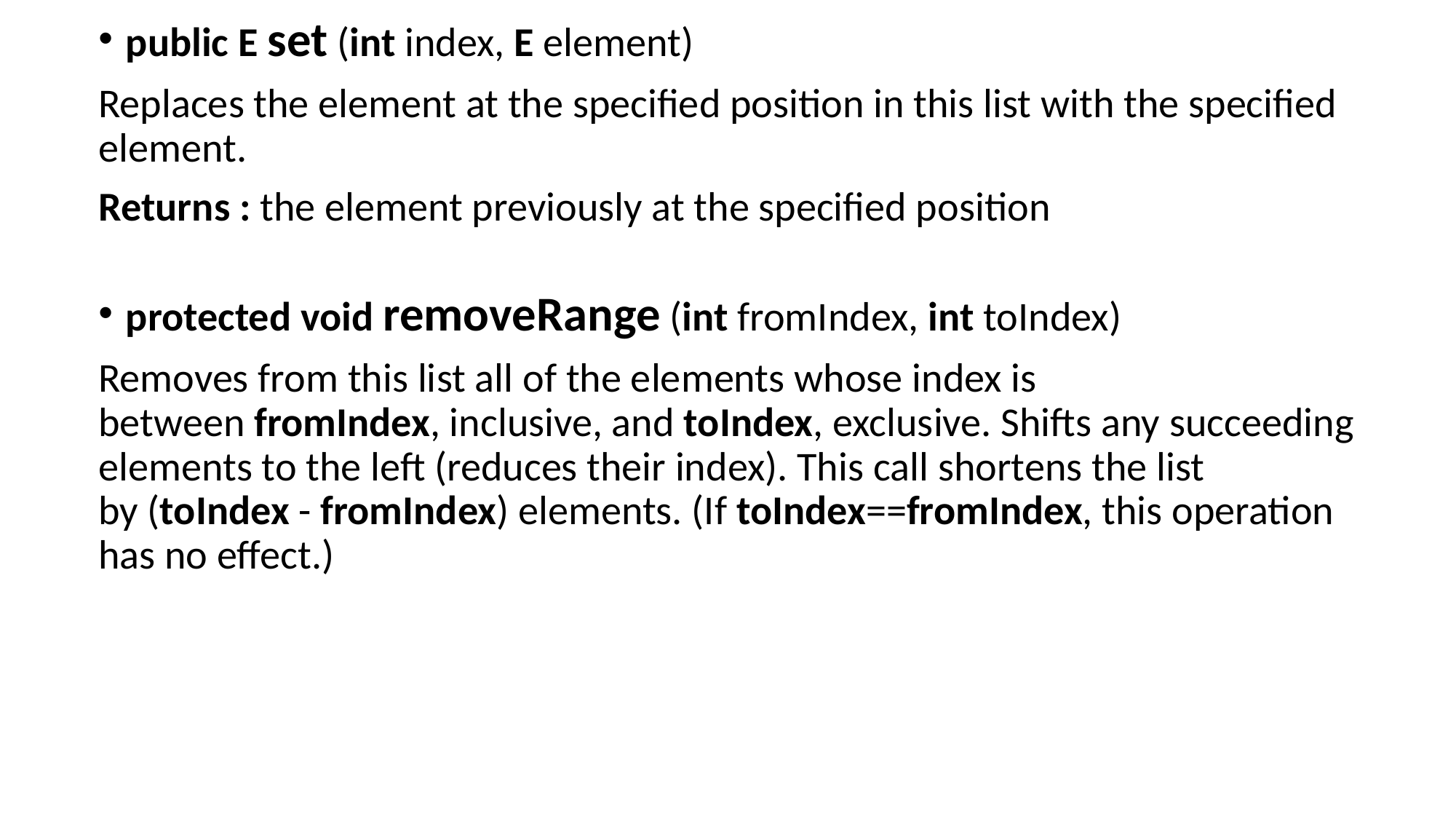

public E set (int index, E element)
Replaces the element at the specified position in this list with the specified element.
Returns : the element previously at the specified position
protected void removeRange (int fromIndex, int toIndex)
Removes from this list all of the elements whose index is between fromIndex, inclusive, and toIndex, exclusive. Shifts any succeeding elements to the left (reduces their index). This call shortens the list by (toIndex - fromIndex) elements. (If toIndex==fromIndex, this operation has no effect.)